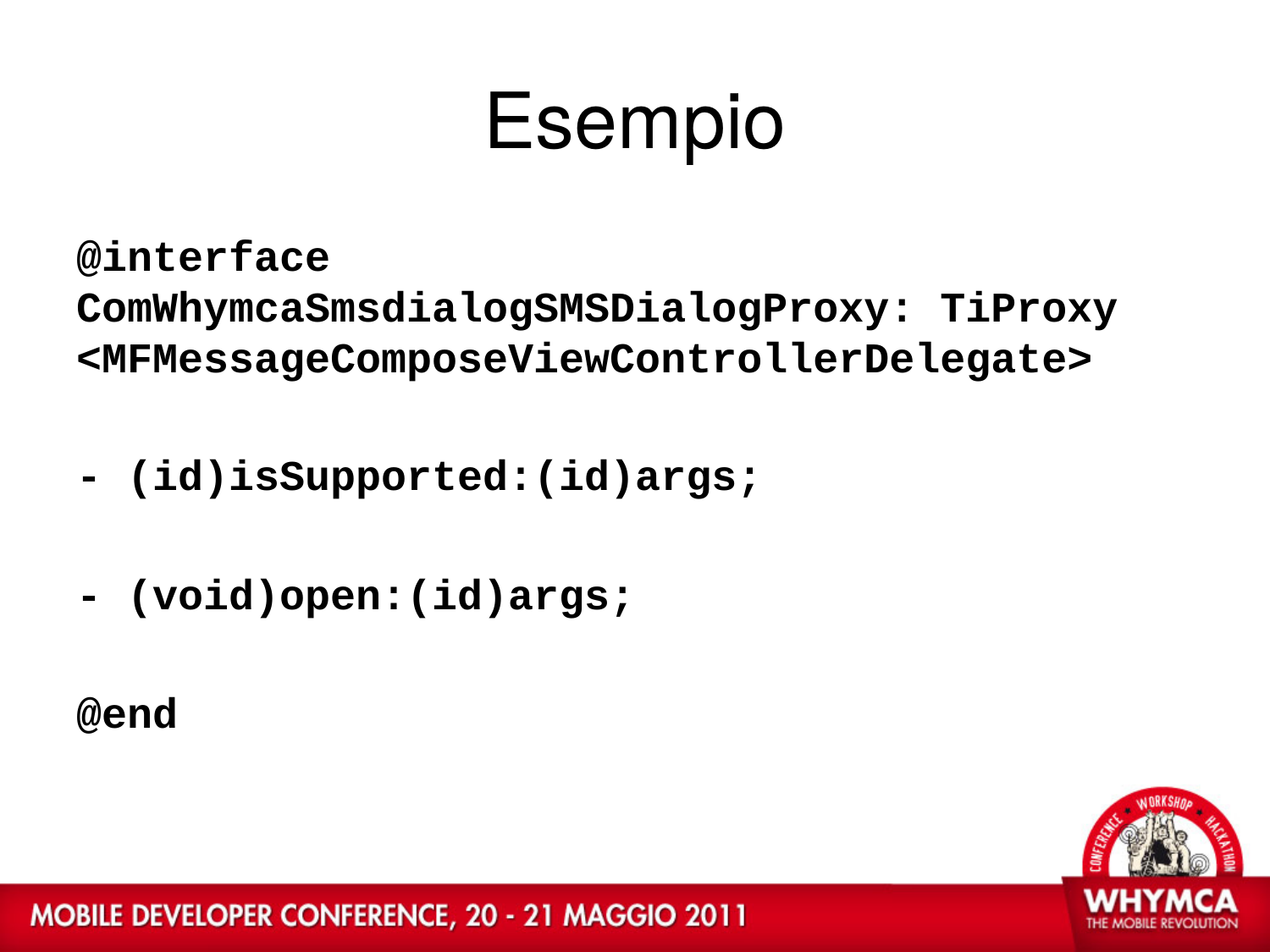

# Esempio
@interface ComWhymcaSmsdialogSMSDialogProxy: TiProxy <MFMessageComposeViewControllerDelegate>

- (id)isSupported:(id)args;

- (void)open:(id)args;

@end